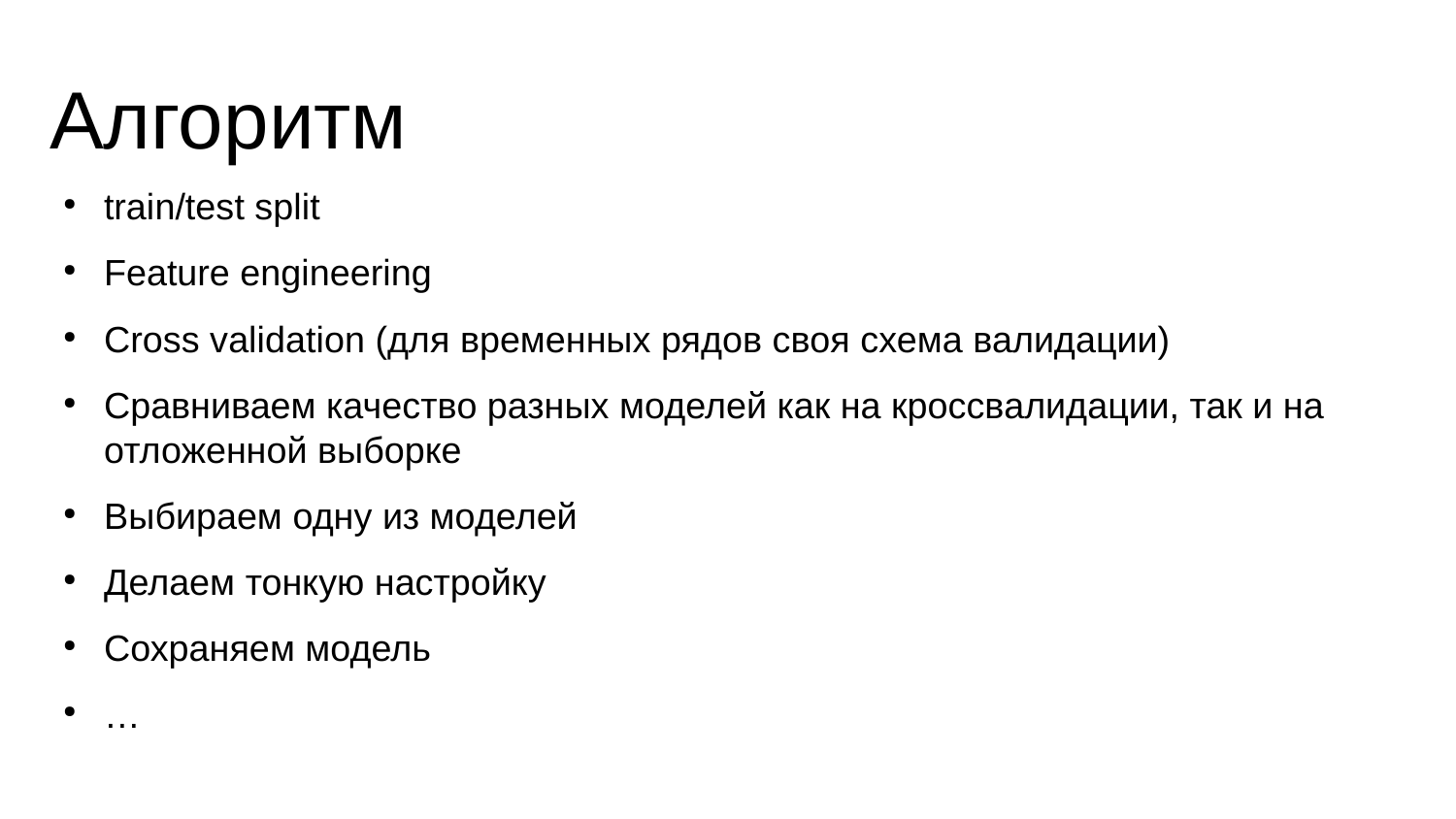

# Алгоритм
train/test split
Feature engineering
Cross validation (для временных рядов своя схема валидации)
Сравниваем качество разных моделей как на кроссвалидации, так и на отложенной выборке
Выбираем одну из моделей
Делаем тонкую настройку
Сохраняем модель
…